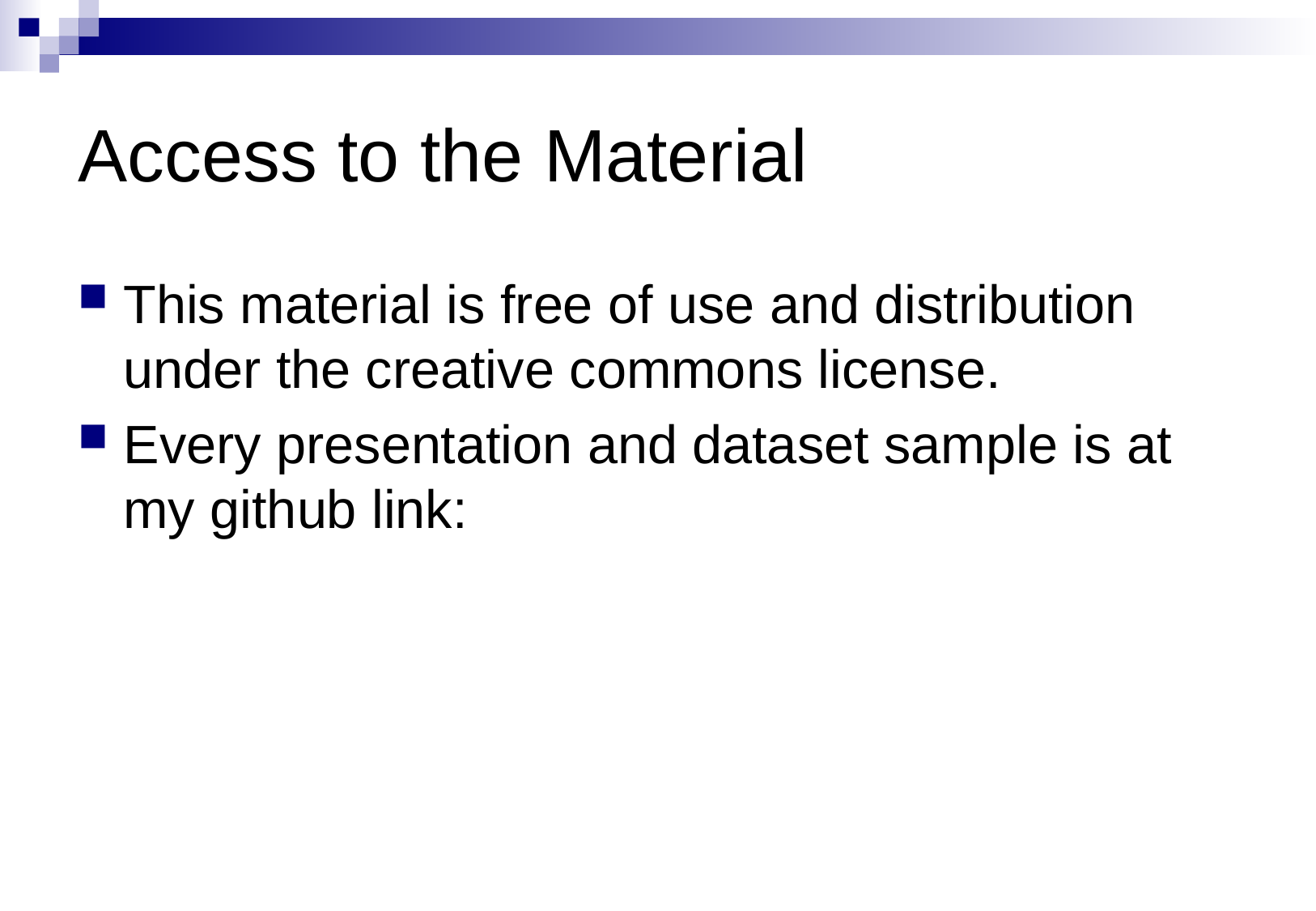

# Access to the Material
This material is free of use and distribution under the creative commons license.
Every presentation and dataset sample is at my github link: